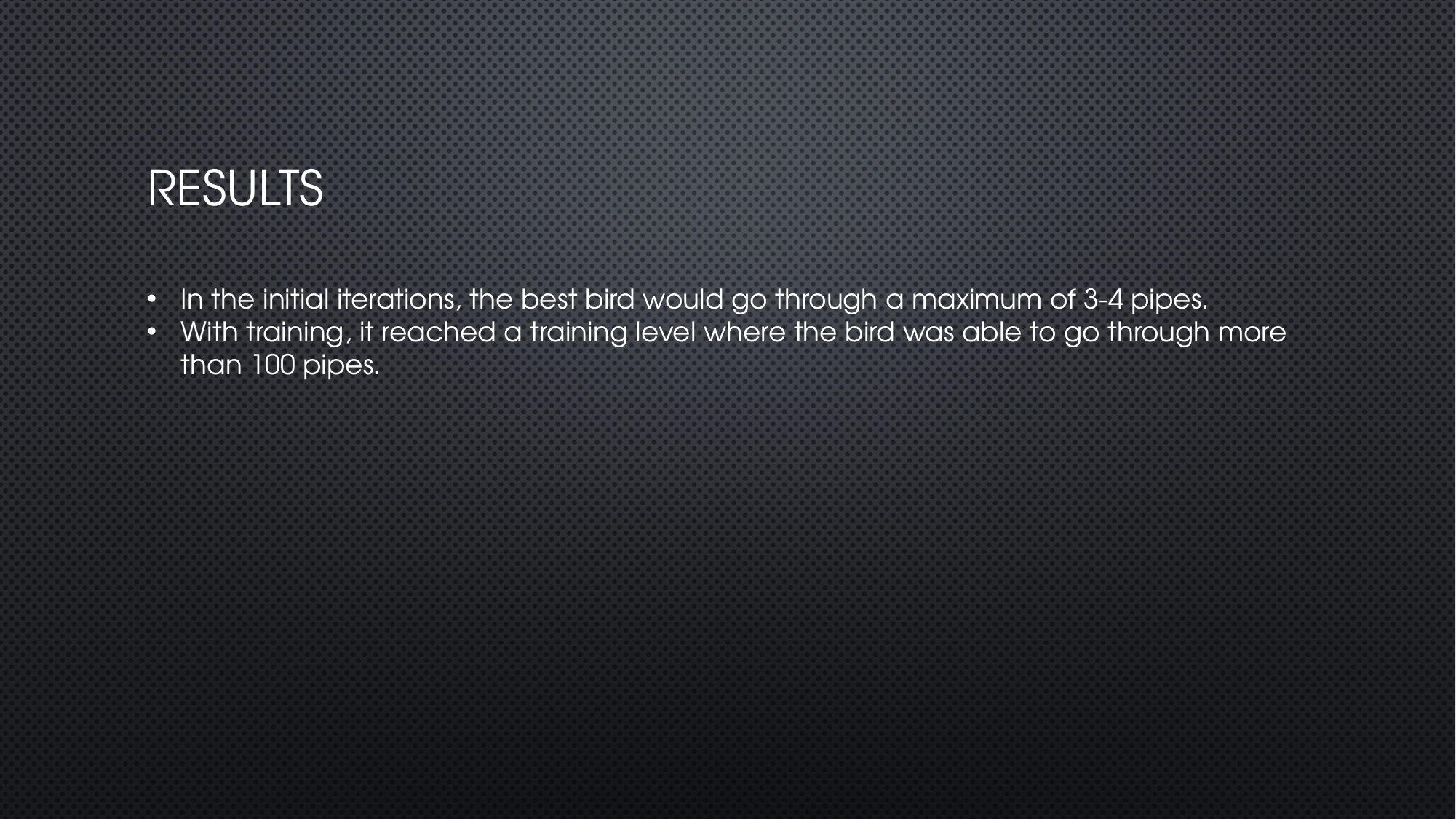

# Results
In the initial iterations, the best bird would go through a maximum of 3-4 pipes.
With training, it reached a training level where the bird was able to go through more than 100 pipes.